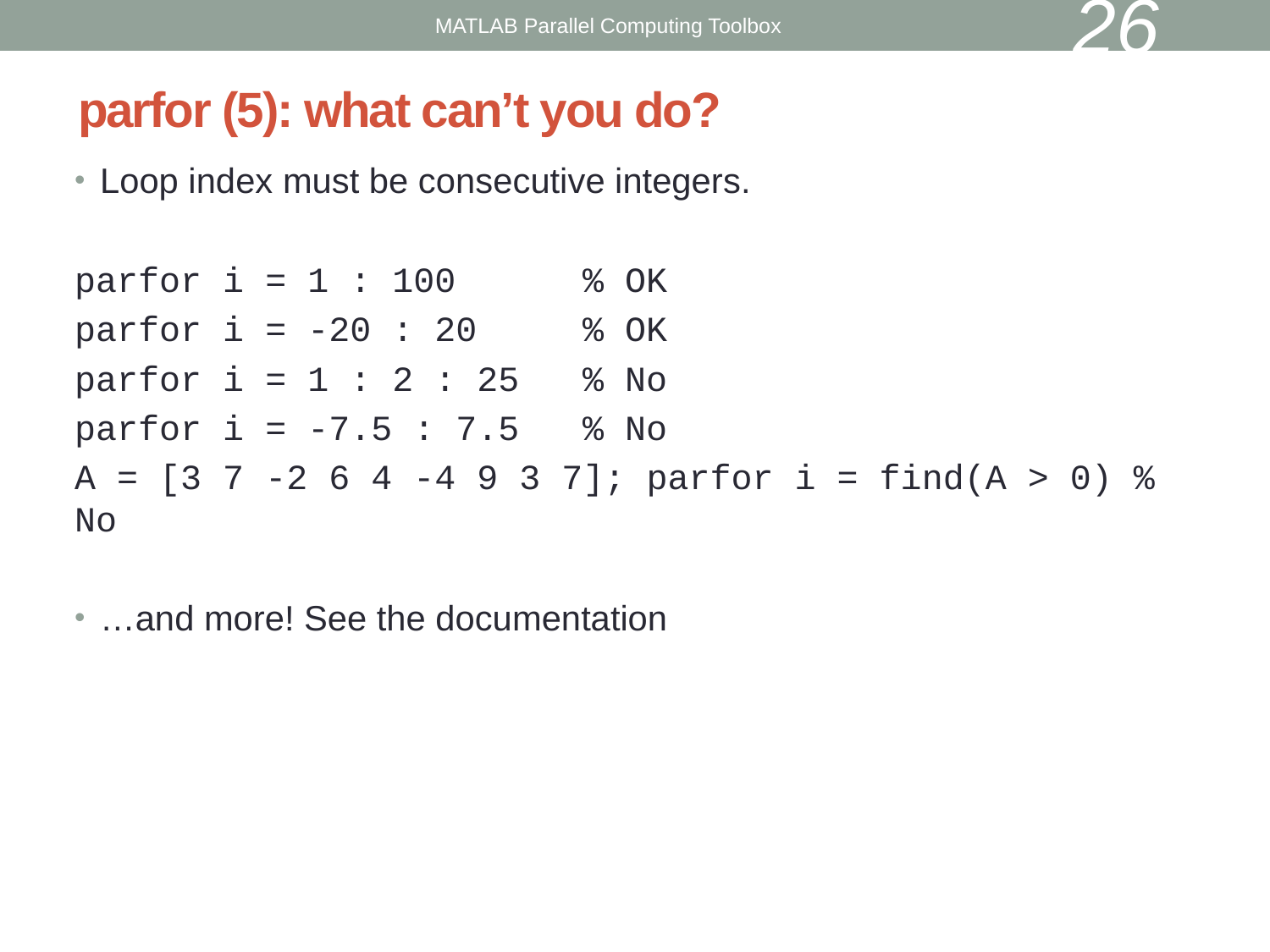

26
MATLAB Parallel Computing Toolbox
# parfor (5): what can’t you do?
Loop index must be consecutive integers.

parfor i = 1 : 100 	% OK
parfor i = -20 : 20 	% OK
parfor i = 1 : 2 : 25 	% No
parfor i = -7.5 : 7.5	% No
A = [3 7 -2 6 4 -4 9 3 7]; parfor i = find(A > 0) % No

…and more! See the documentation